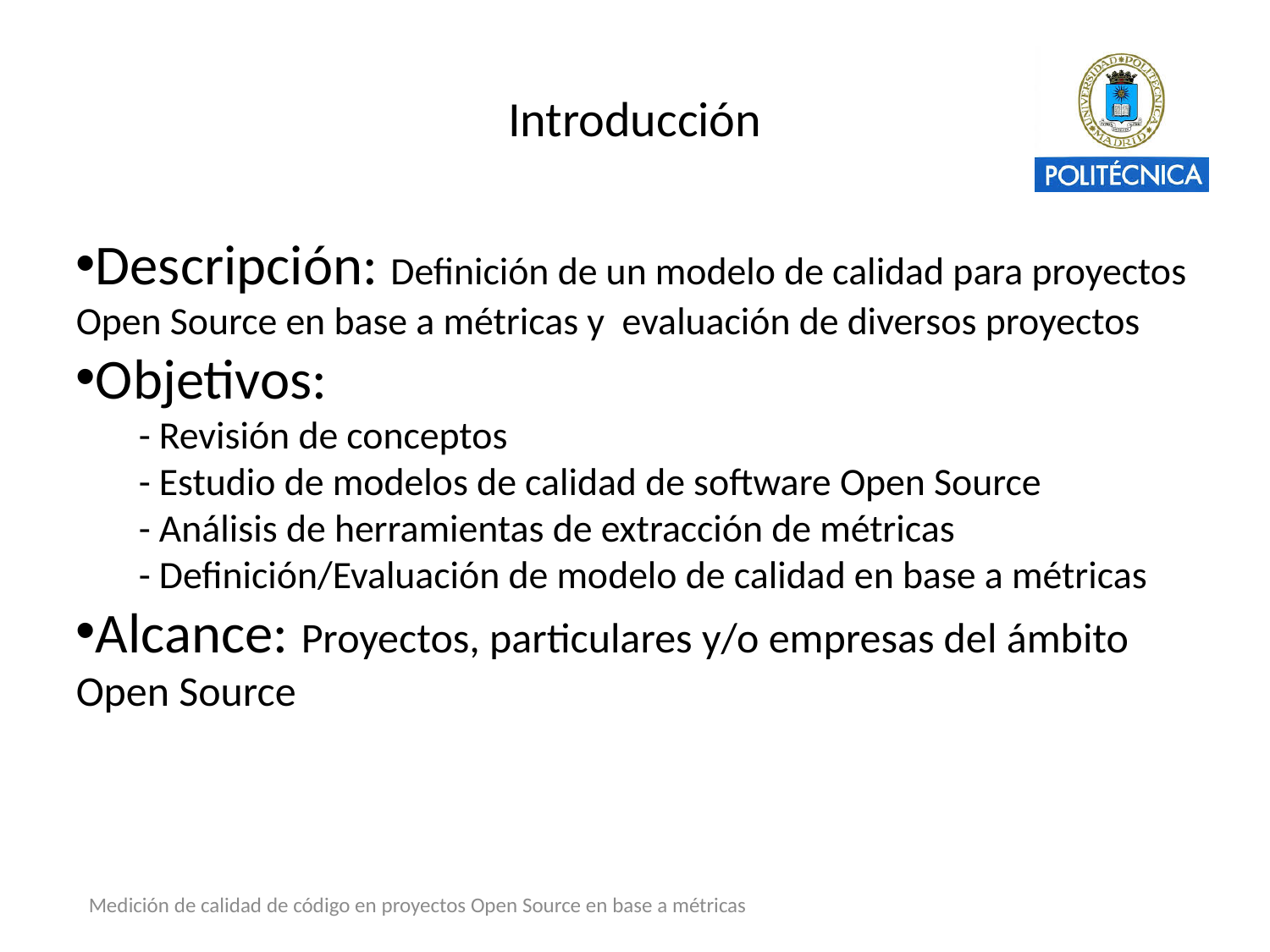

Introducción
Descripción: Definición de un modelo de calidad para proyectos Open Source en base a métricas y  evaluación de diversos proyectos
Objetivos:
- Revisión de conceptos
- Estudio de modelos de calidad de software Open Source
- Análisis de herramientas de extracción de métricas
- Definición/Evaluación de modelo de calidad en base a métricas
Alcance: Proyectos, particulares y/o empresas del ámbito Open Source

Medición de calidad de código en proyectos Open Source en base a métricas